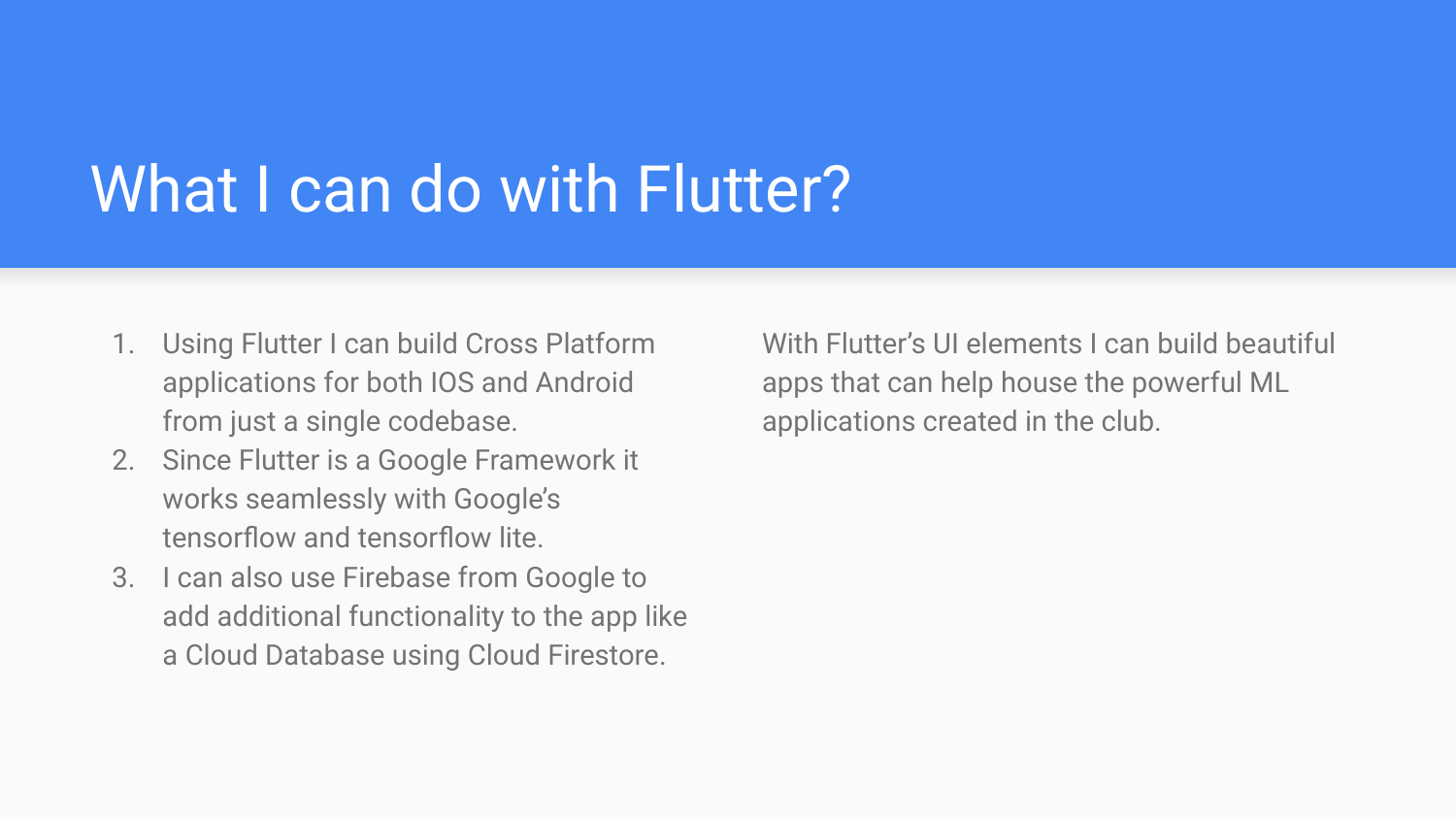

# What I can do with Flutter?
Using Flutter I can build Cross Platform applications for both IOS and Android from just a single codebase.
Since Flutter is a Google Framework it works seamlessly with Google’s tensorflow and tensorflow lite.
I can also use Firebase from Google to add additional functionality to the app like a Cloud Database using Cloud Firestore.
With Flutter’s UI elements I can build beautiful apps that can help house the powerful ML applications created in the club.